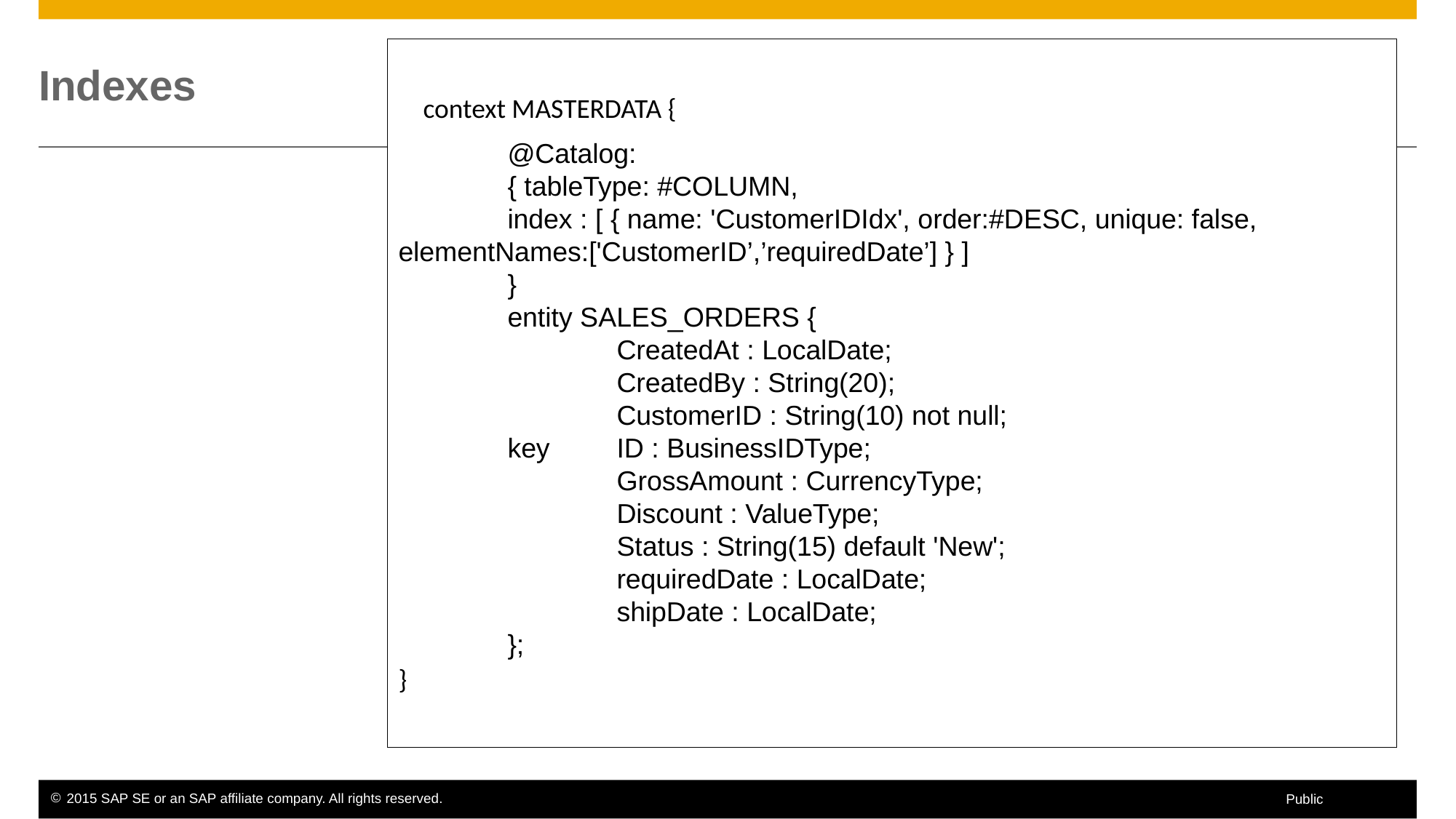

# Indexes

    context MASTERDATA {
	@Catalog:
	{ tableType: #COLUMN,
  	index : [ { name: 'CustomerIDIdx', order:#DESC, unique: false,  	elementNames:['CustomerID’,’requiredDate’] } ]
	}
    	entity SALES_ORDERS {
                  	CreatedAt : LocalDate;
                  	CreatedBy : String(20);
	    	CustomerID : String(10) not null;
    	key	ID : BusinessIDType;
	    	GrossAmount : CurrencyType;
	    	Discount : ValueType;
	    	Status : String(15) default 'New';
	    	requiredDate : LocalDate;
	    	shipDate : LocalDate;
	};
}